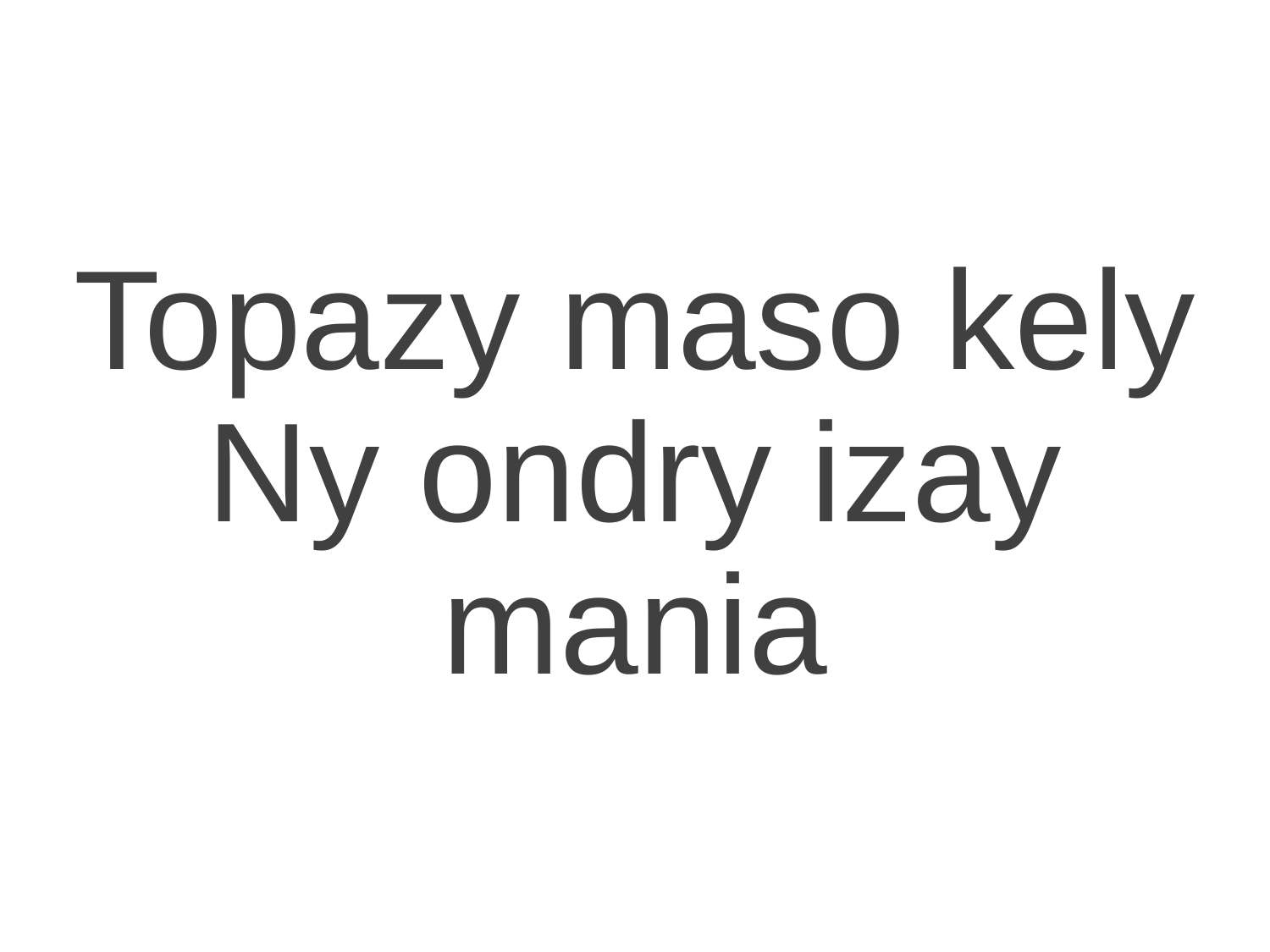

Topazy maso kely
Ny ondry izay mania